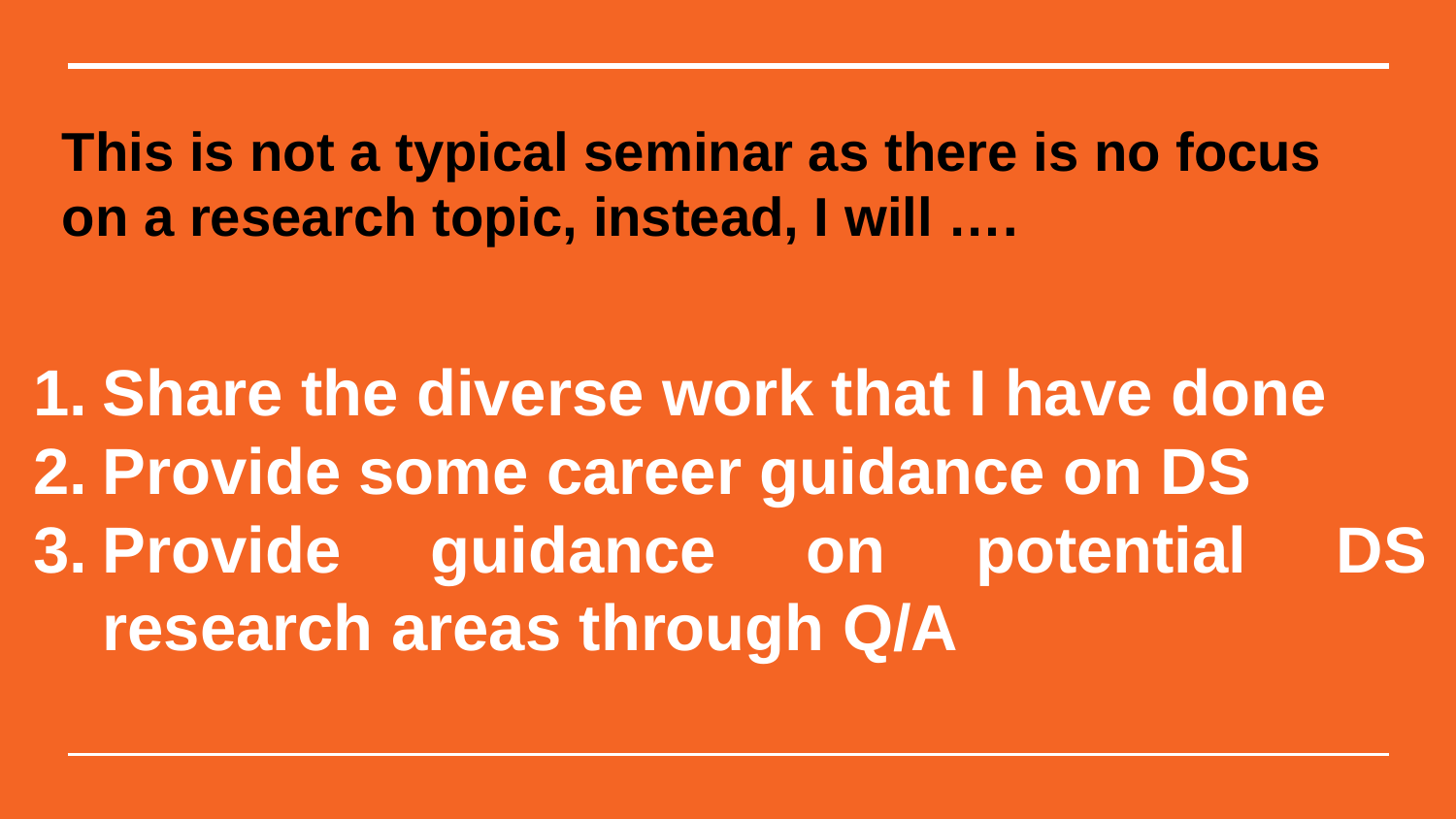

This is not a typical seminar as there is no focus on a research topic, instead, I will ….
# Share the diverse work that I have done
Provide some career guidance on DS
Provide guidance on potential DS research areas through Q/A